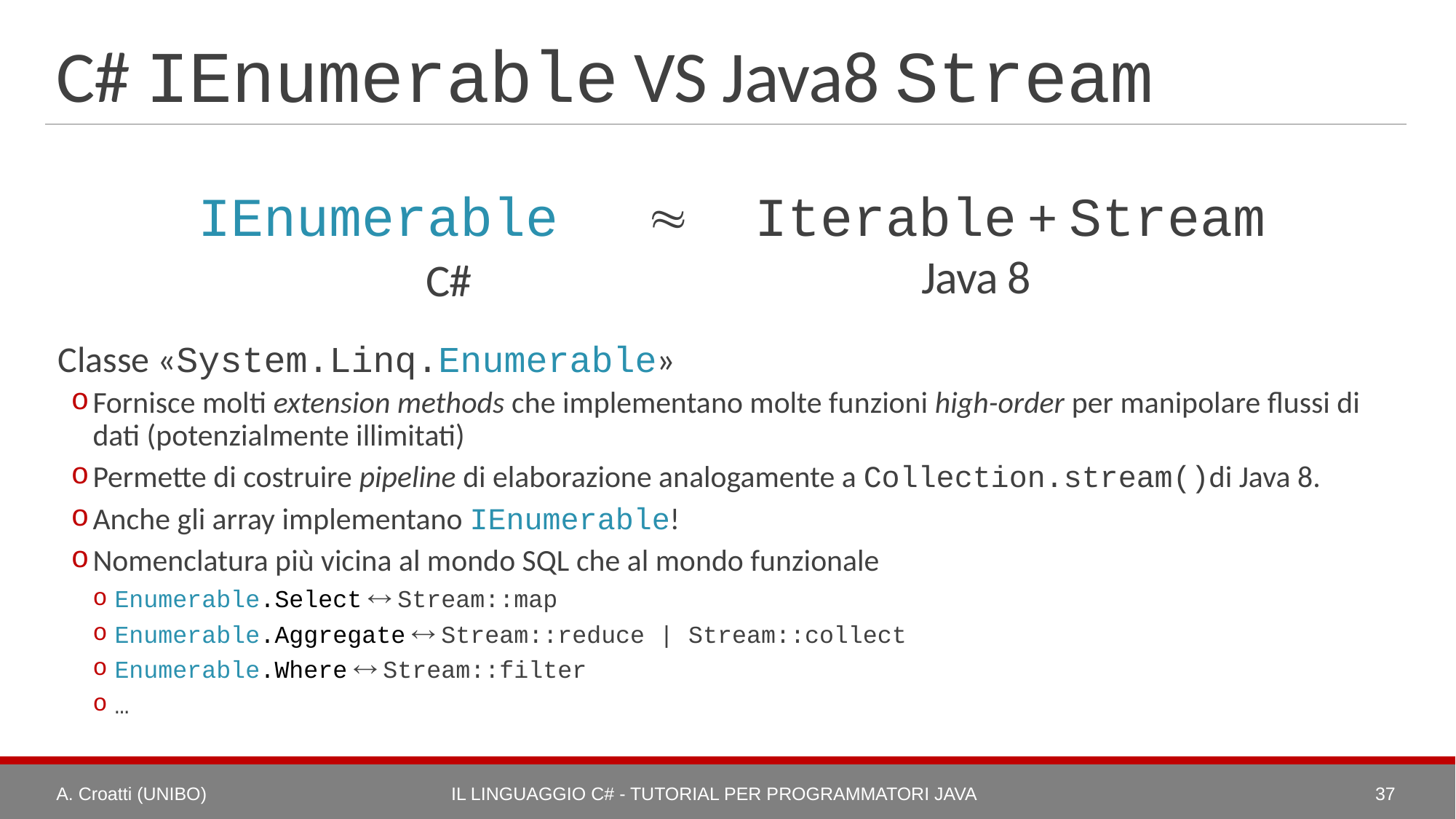

# C# IEnumerable VS Java8 Stream
IEnumerable	 ≈	 Iterable + Stream
Java 8
C#
Classe «System.Linq.Enumerable»
Fornisce molti extension methods che implementano molte funzioni high-order per manipolare flussi di dati (potenzialmente illimitati)
Permette di costruire pipeline di elaborazione analogamente a Collection.stream()di Java 8.
Anche gli array implementano IEnumerable!
Nomenclatura più vicina al mondo SQL che al mondo funzionale
Enumerable.Select ↔ Stream::map
Enumerable.Aggregate ↔ Stream::reduce | Stream::collect
Enumerable.Where ↔ Stream::filter
…
A. Croatti (UNIBO)
Il Linguaggio C# - Tutorial per Programmatori Java
37